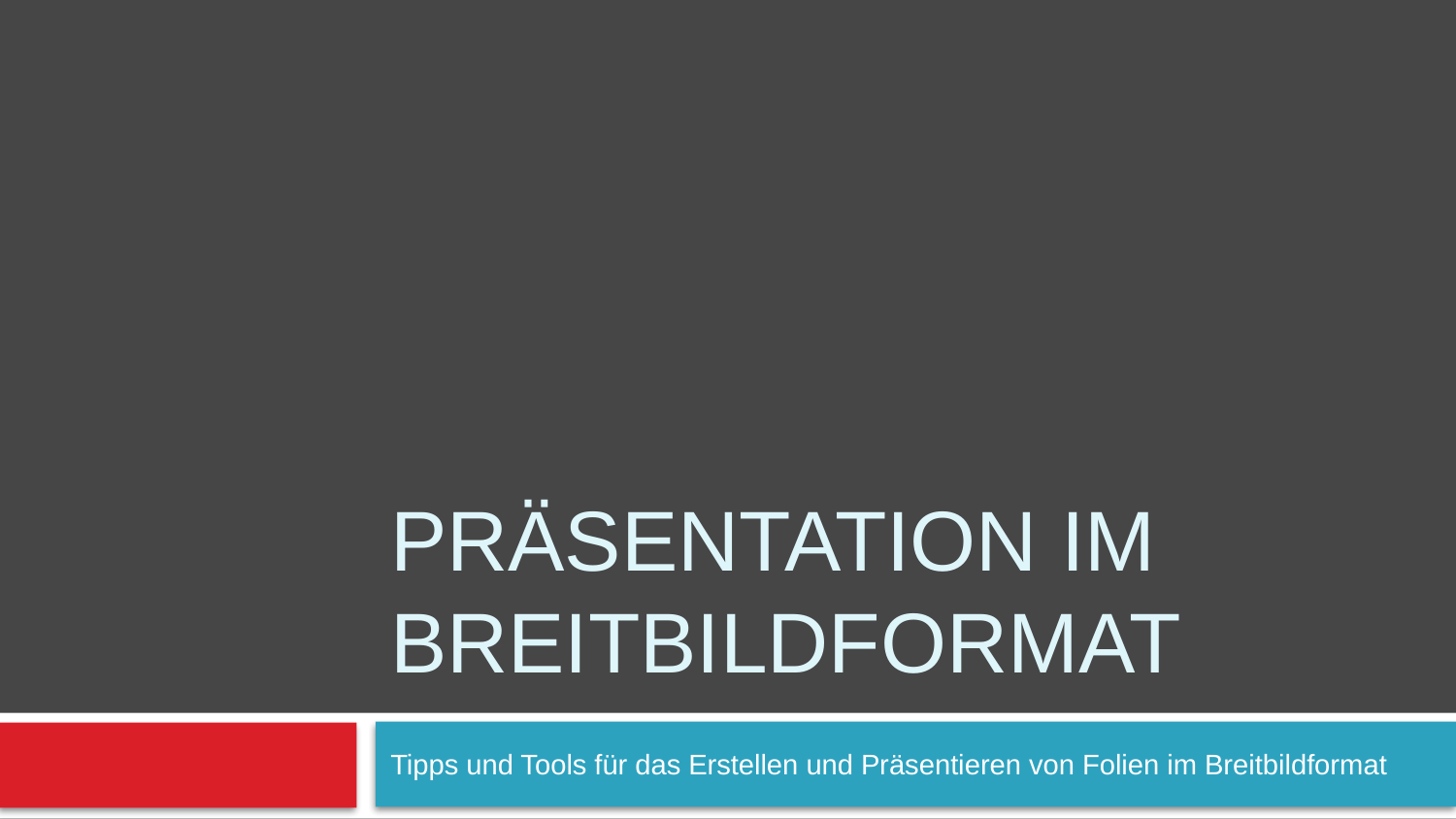

# Präsentation im Breitbildformat
Tipps und Tools für das Erstellen und Präsentieren von Folien im Breitbildformat